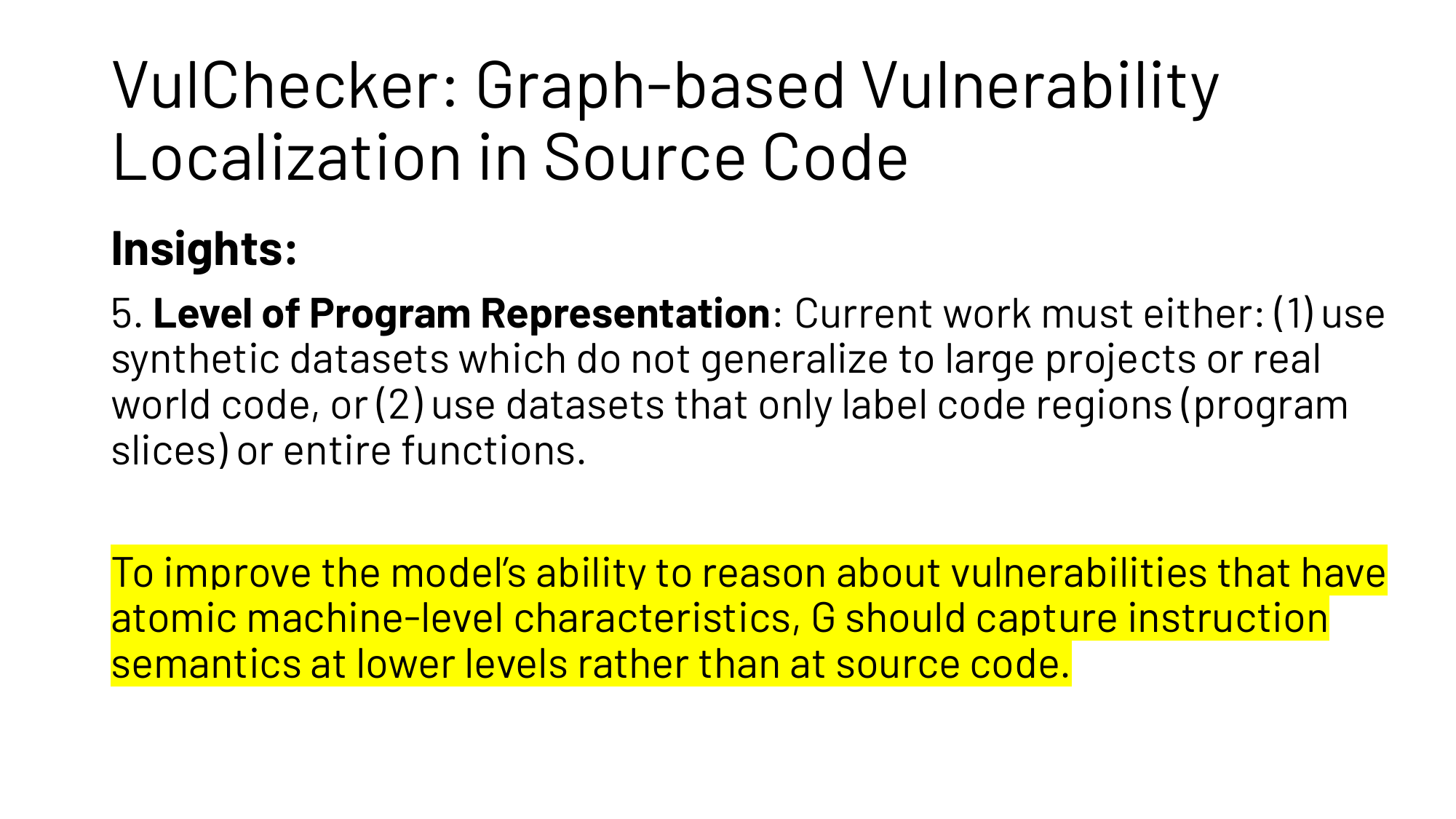

# VulChecker: Graph-based Vulnerability Localization in Source Code
Insights:
5. Level of Program Representation: Current work must either: (1) use synthetic datasets which do not generalize to large projects or real world code, or (2) use datasets that only label code regions (program slices) or entire functions.

To improve the model’s ability to reason about vulnerabilities that have atomic machine-level characteristics, G should capture instruction semantics at lower levels rather than at source code.